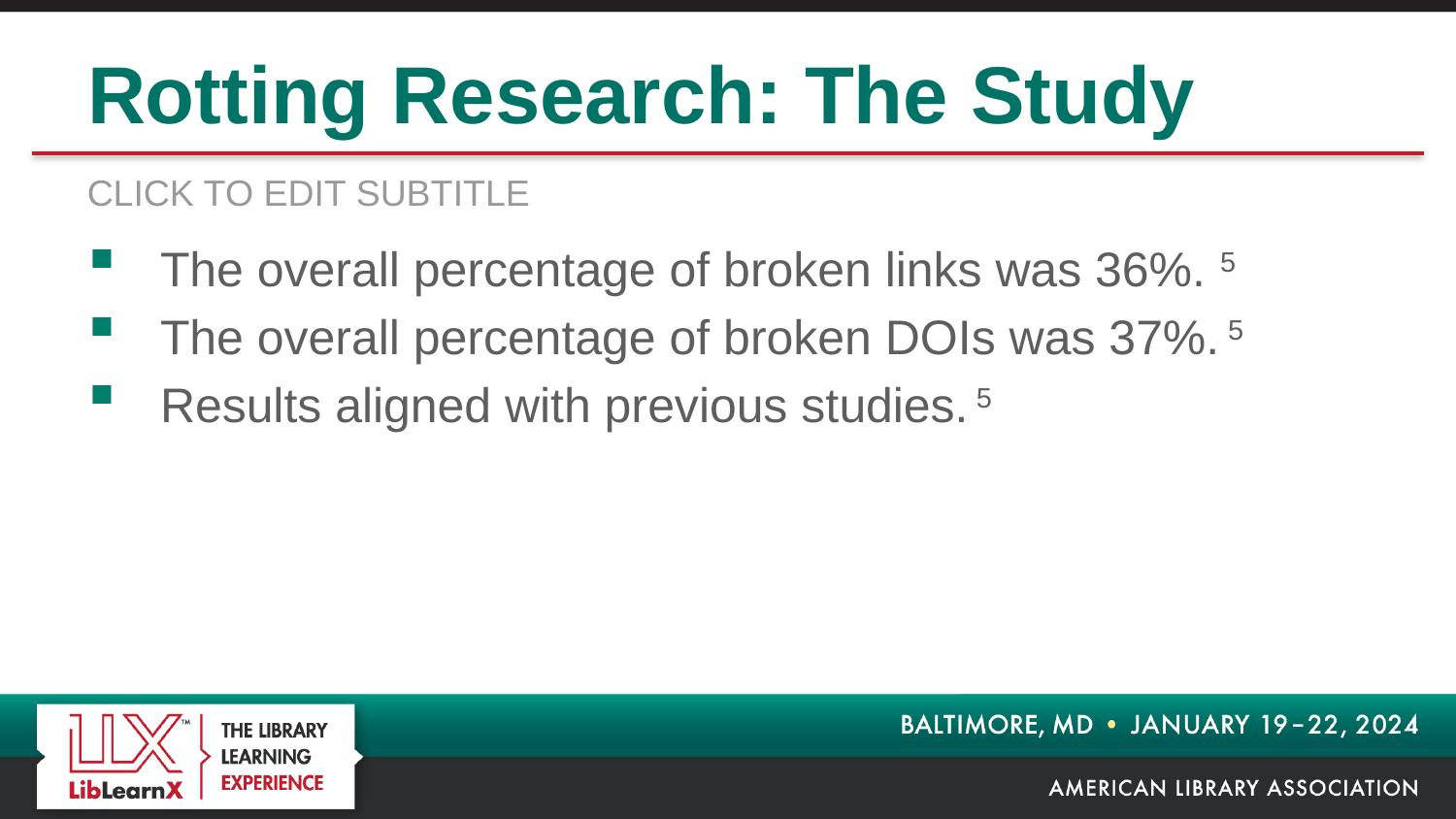

# Rotting Research: The Study
The overall percentage of broken links was 36%. 5
The overall percentage of broken DOIs was 37%. 5
Results aligned with previous studies. 5